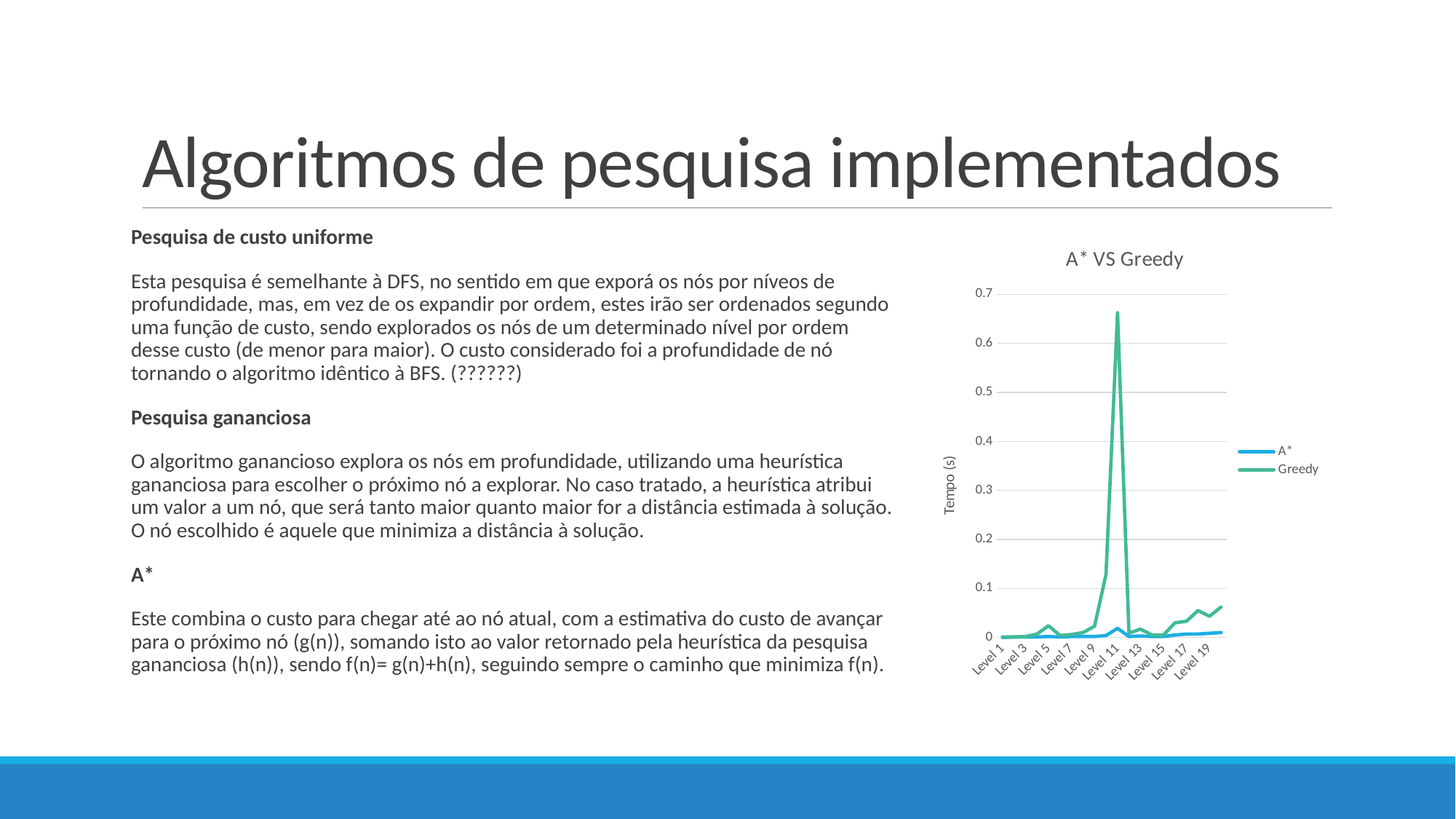

# Algoritmos de pesquisa implementados
Pesquisa de custo uniforme
Esta pesquisa é semelhante à DFS, no sentido em que exporá os nós por níveos de profundidade, mas, em vez de os expandir por ordem, estes irão ser ordenados segundo uma função de custo, sendo explorados os nós de um determinado nível por ordem desse custo (de menor para maior). O custo considerado foi a profundidade de nó tornando o algoritmo idêntico à BFS. (??????)
Pesquisa gananciosa
O algoritmo ganancioso explora os nós em profundidade, utilizando uma heurística gananciosa para escolher o próximo nó a explorar. No caso tratado, a heurística atribui um valor a um nó, que será tanto maior quanto maior for a distância estimada à solução. O nó escolhido é aquele que minimiza a distância à solução.
A*
Este combina o custo para chegar até ao nó atual, com a estimativa do custo de avançar para o próximo nó (g(n)), somando isto ao valor retornado pela heurística da pesquisa gananciosa (h(n)), sendo f(n)= g(n)+h(n), seguindo sempre o caminho que minimiza f(n).

### Chart: A* VS Greedy

| Category | A* | Greedy |
|---|---|---|
| Level 1 | 0.0 | 0.000998 |
| Level 2 | 0.001011 | 0.001 |
| Level 3 | 0.000998 | 0.001999 |
| Level 4 | 0.001 | 0.006999 |
| Level 5 | 0.002 | 0.024 |
| Level 6 | 0.001 | 0.004 |
| Level 7 | 0.002 | 0.006 |
| Level 8 | 0.002 | 0.01 |
| Level 9 | 0.002 | 0.022953 |
| Level 10 | 0.004001 | 0.128686 |
| Level 11 | 0.018651 | 0.662551 |
| Level 12 | 0.002006 | 0.008978 |
| Level 13 | 0.003045 | 0.016952 |
| Level 14 | 0.001997 | 0.005003 |
| Level 15 | 0.001999 | 0.004981 |
| Level 16 | 0.005047 | 0.029955 |
| Level 17 | 0.006996 | 0.032984 |
| Level 18 | 0.007046 | 0.054973 |
| Level 19 | 0.008587 | 0.043273 |
| Level 20 | 0.01 | 0.06194 |